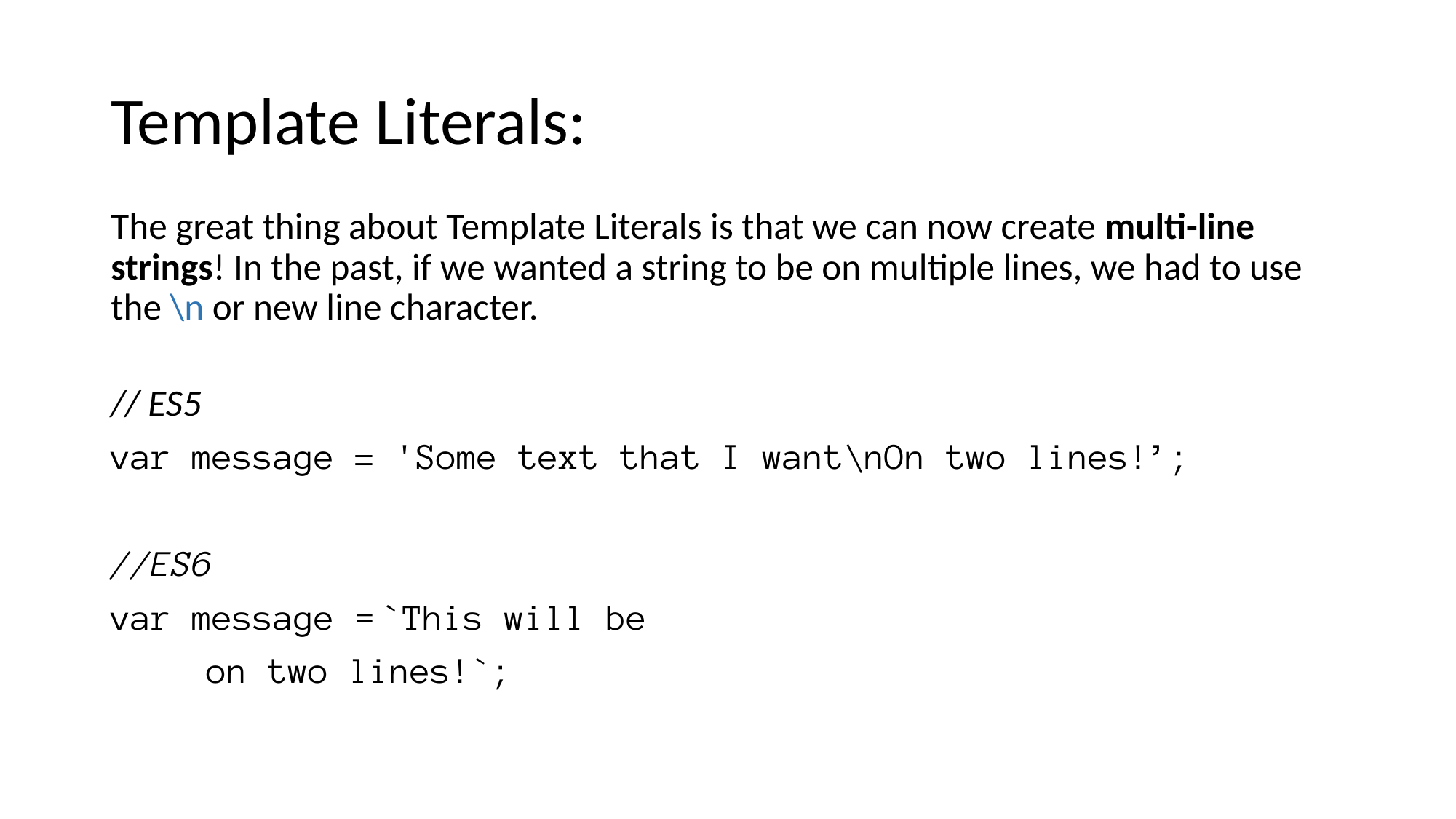

# Template Literals:
The great thing about Template Literals is that we can now create multi-line strings! In the past, if we wanted a string to be on multiple lines, we had to use the \n or new line character.

// ES5
var message = 'Some text that I want\nOn two lines!’;

//ES6
var message = `This will be
			on two lines!`;